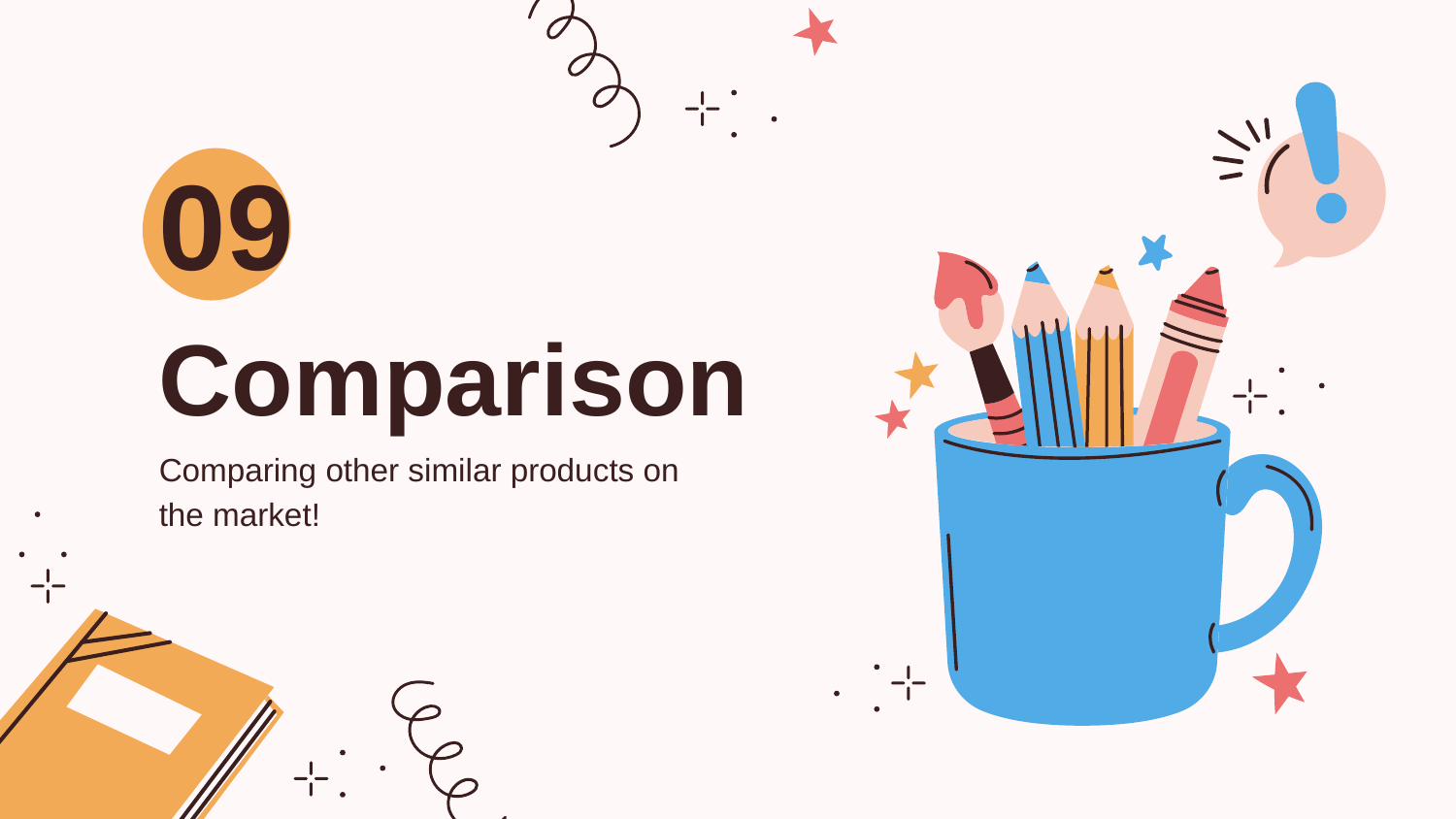

09
# Comparison
Comparing other similar products on the market!